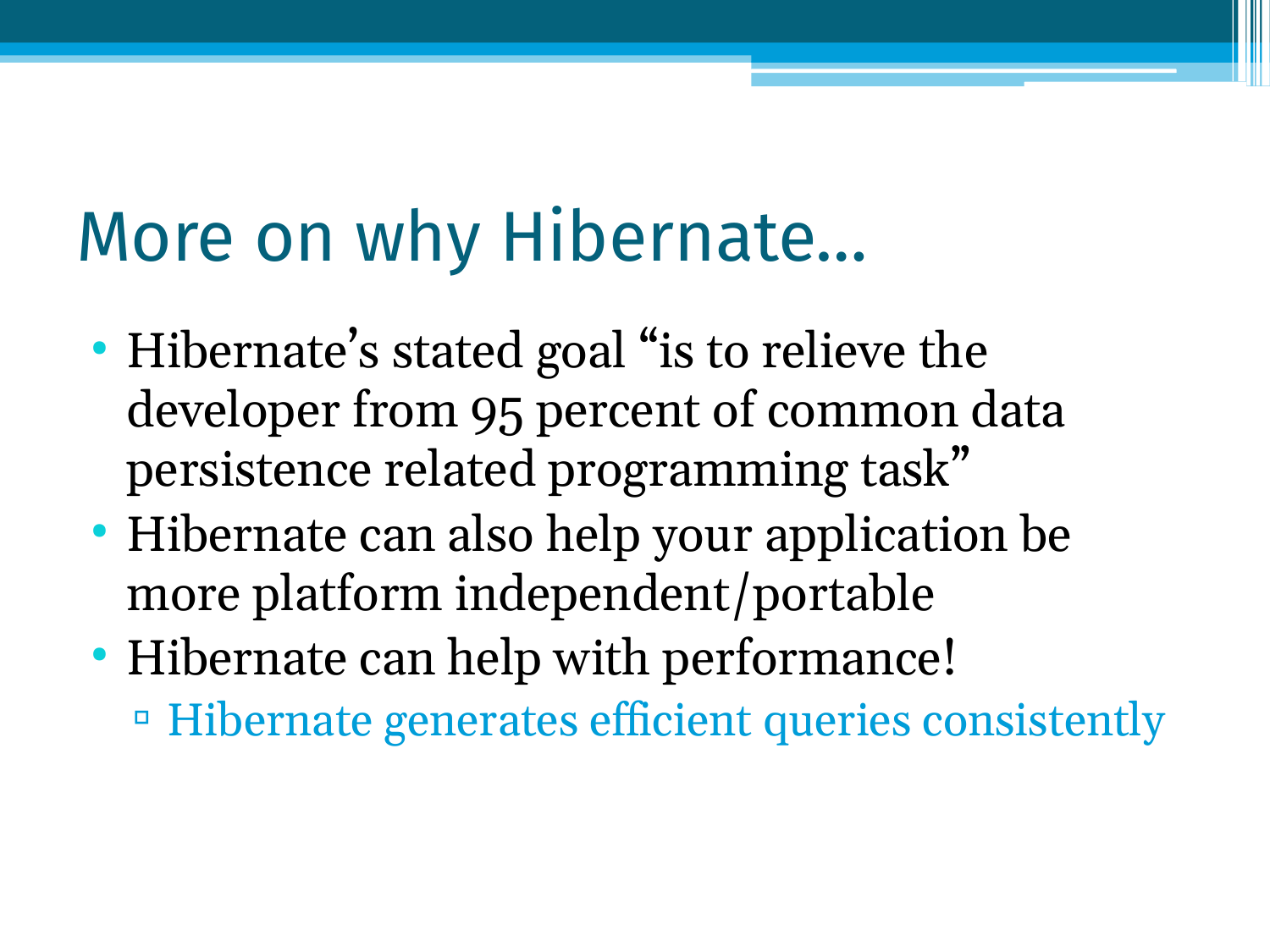

# More on why Hibernate…
Hibernate’s stated goal “is to relieve the developer from 95 percent of common data persistence related programming task”
Hibernate can also help your application be more platform independent/portable
Hibernate can help with performance!
Hibernate generates efficient queries consistently